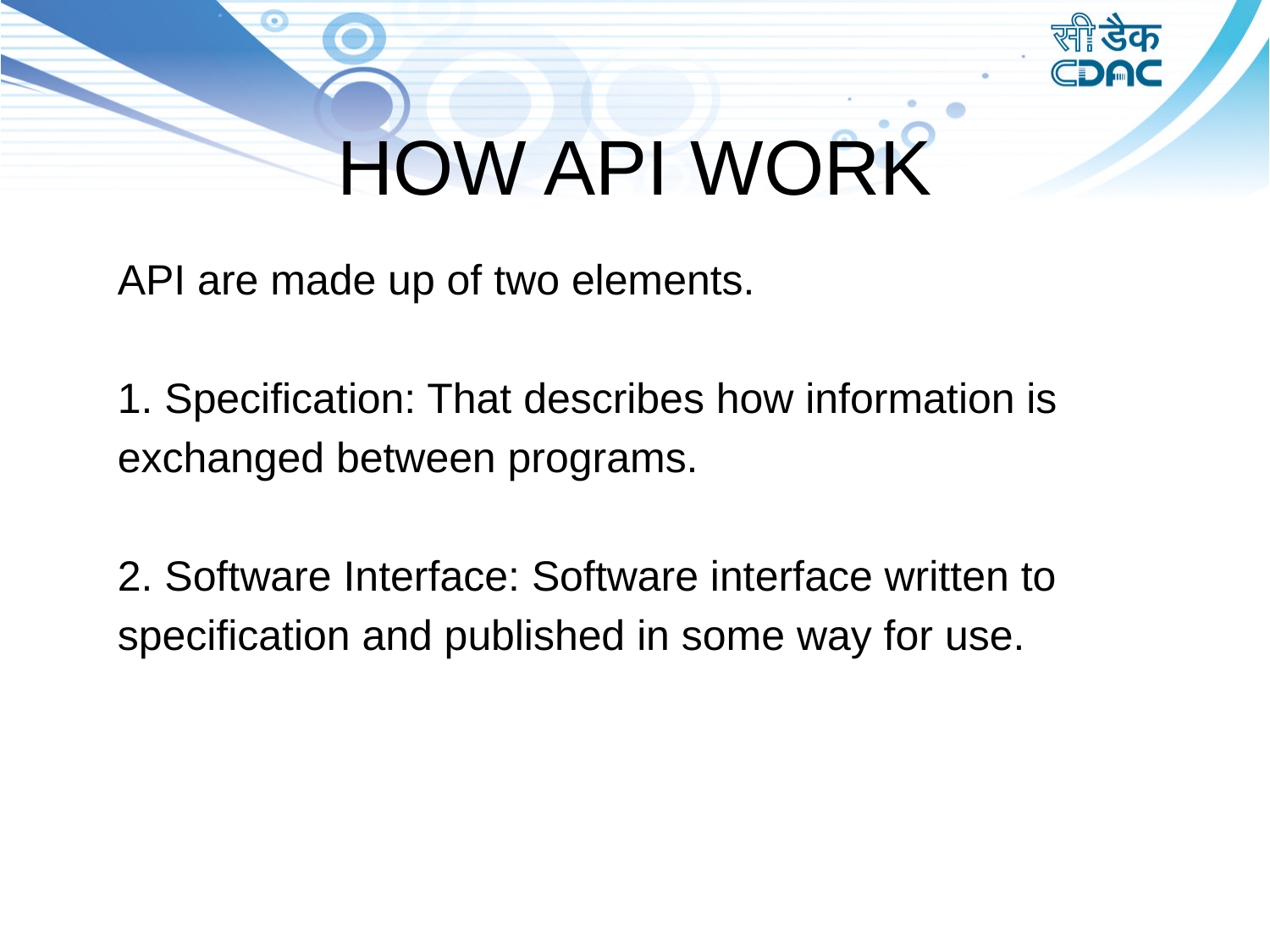

# HOW API WORK
API are made up of two elements.

1. Specification: That describes how information is
exchanged between programs.

2. Software Interface: Software interface written to
specification and published in some way for use.